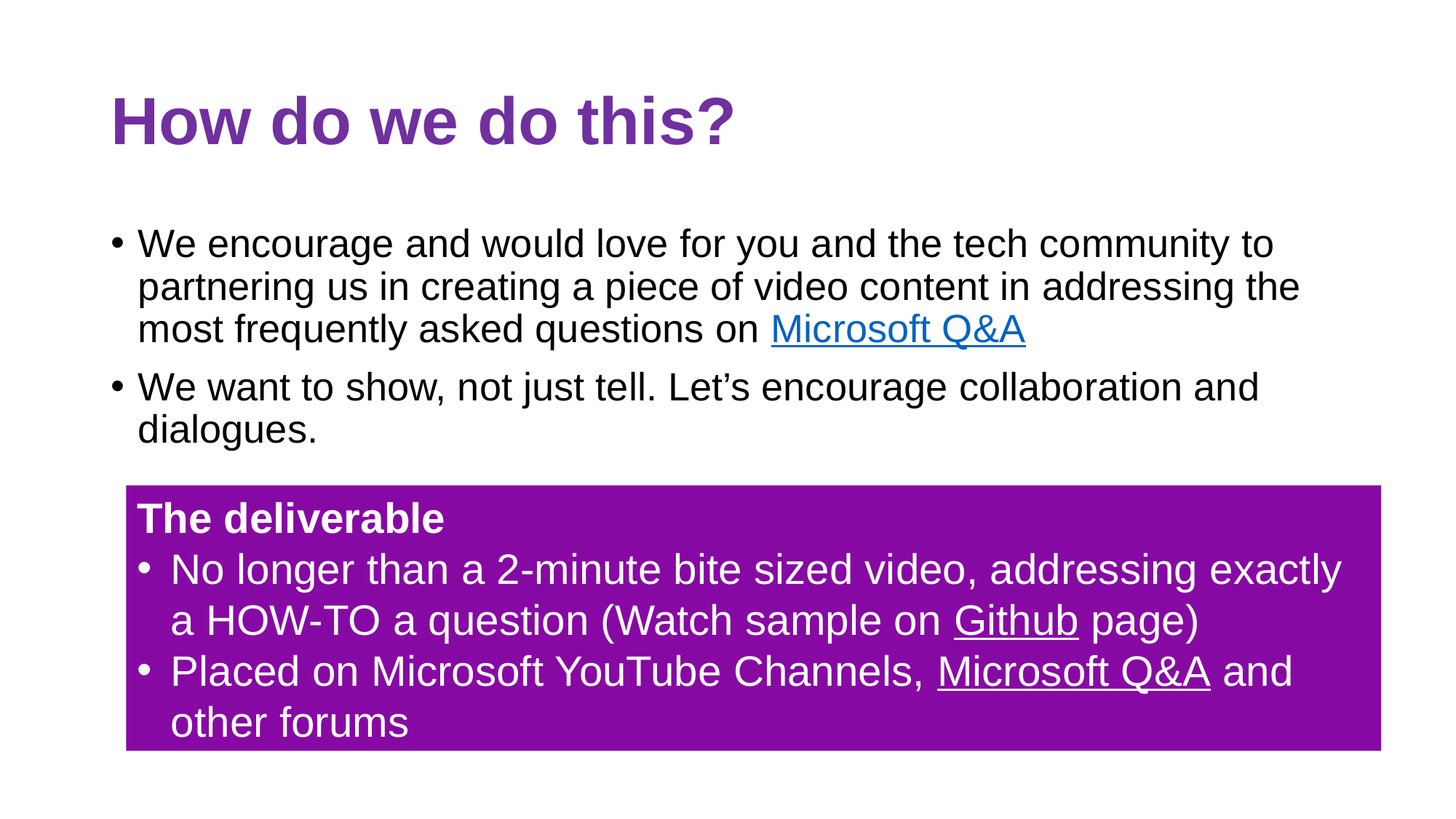

# How do we do this?
We encourage and would love for you and the tech community to partnering us in creating a piece of video content in addressing the most frequently asked questions on Microsoft Q&A
We want to show, not just tell. Let’s encourage collaboration and dialogues.

The deliverable
No longer than a 2-minute bite sized video, addressing exactly a HOW-TO a question (Watch sample on Github page)
Placed on Microsoft YouTube Channels, Microsoft Q&A and other forums